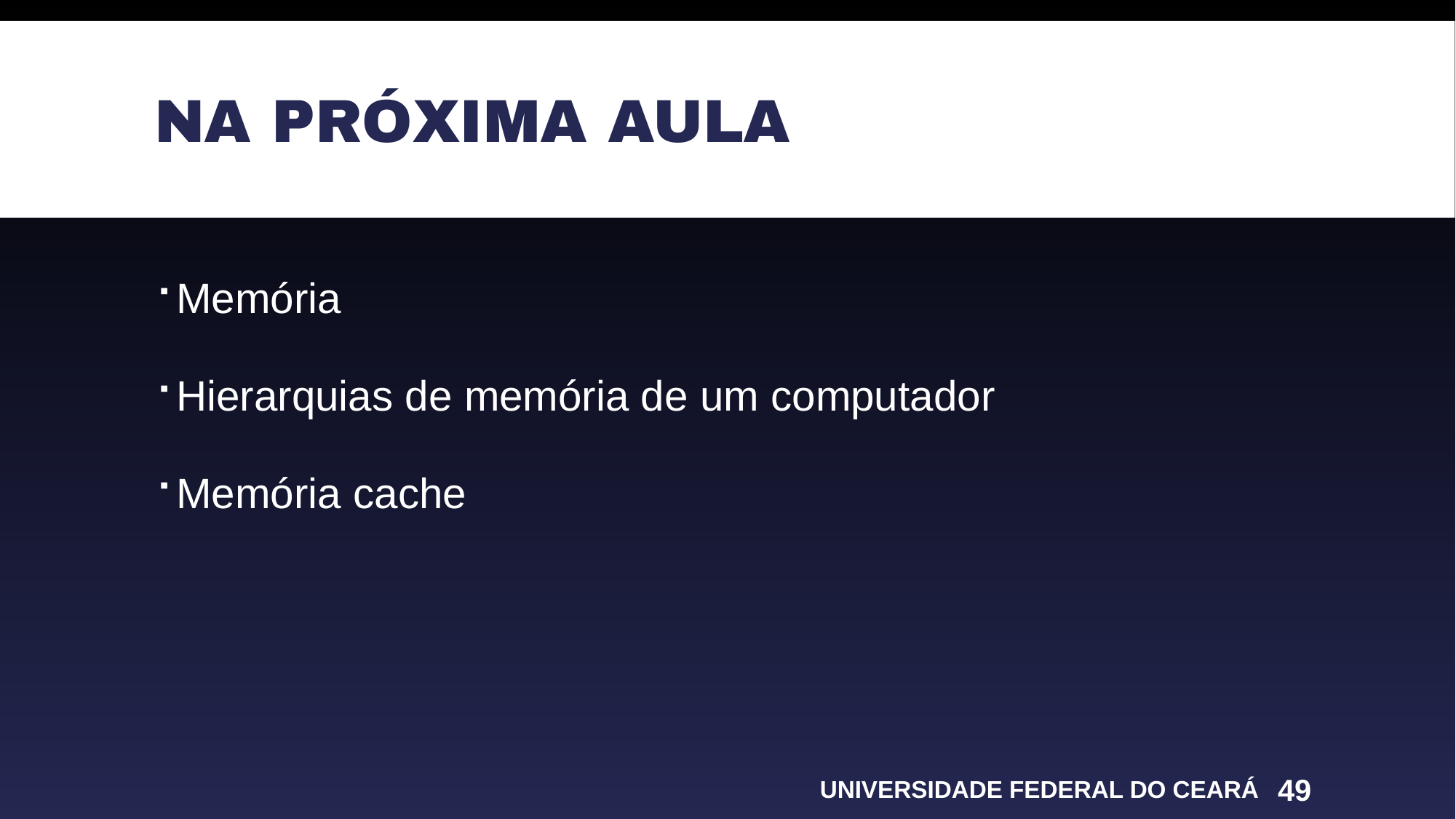

# Na próxima aula
Memória
Hierarquias de memória de um computador
Memória cache
UNIVERSIDADE FEDERAL DO CEARÁ
49